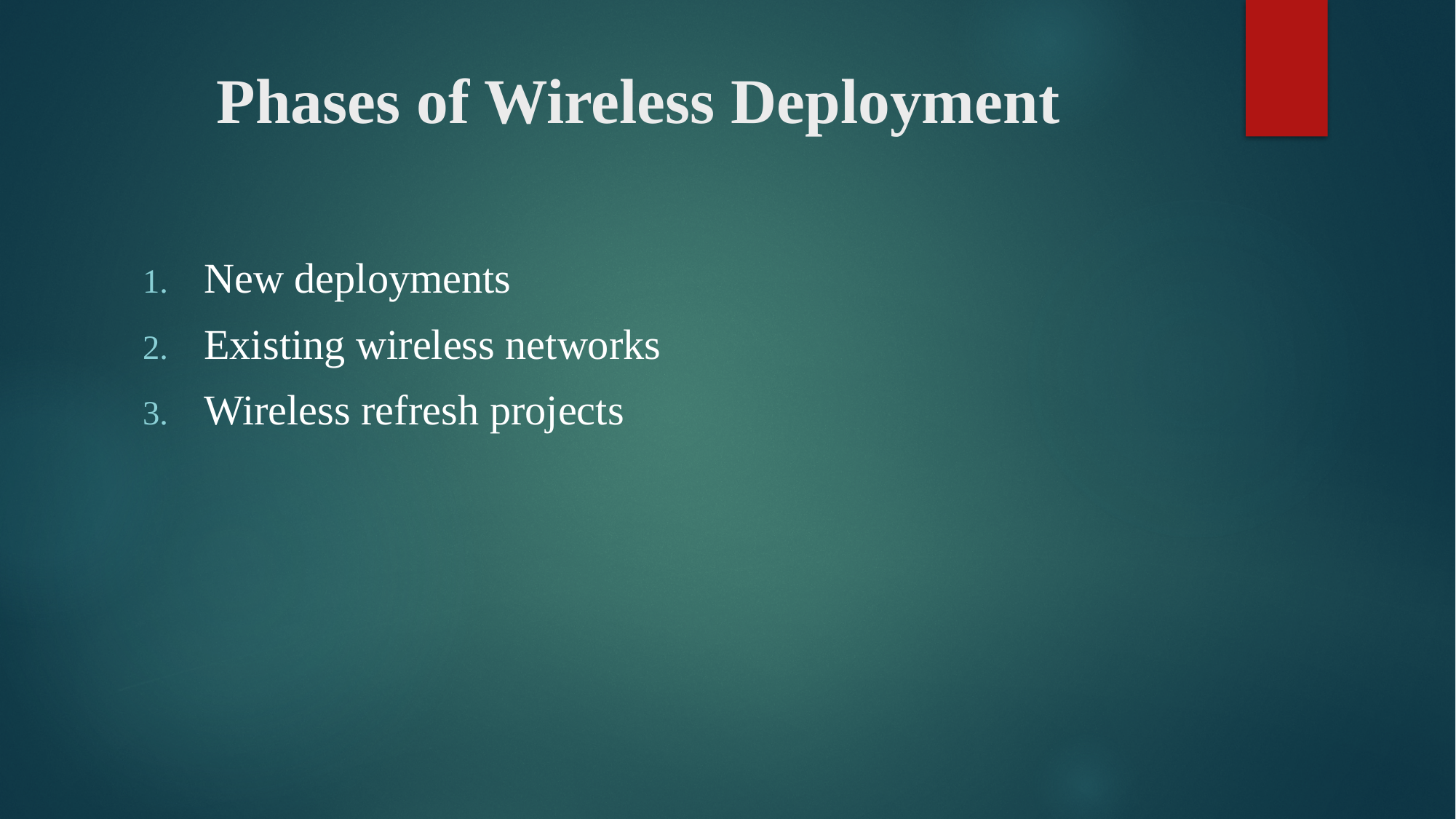

# Phases of Wireless Deployment
New deployments
Existing wireless networks
Wireless refresh projects